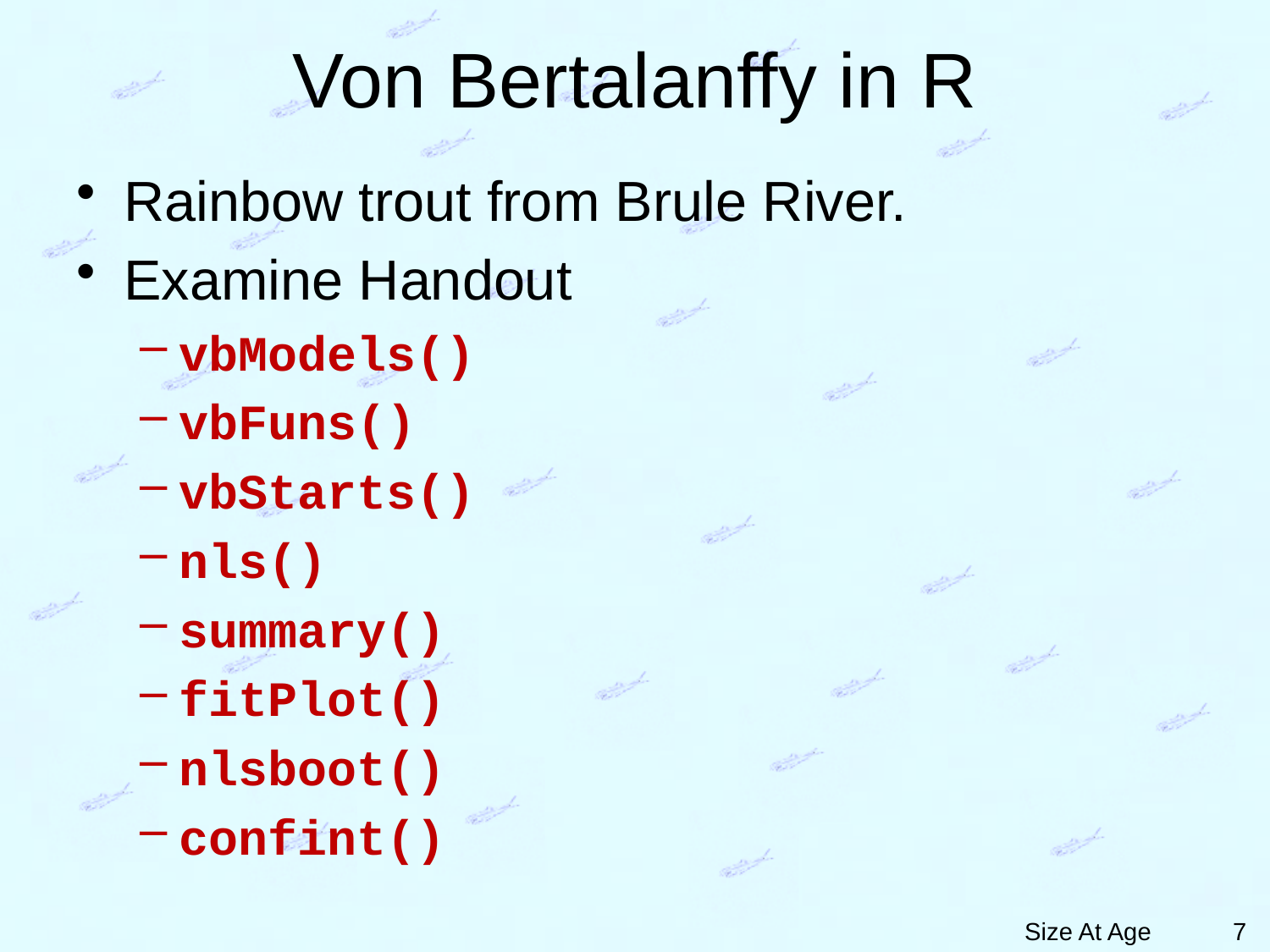

# Von Bertalanffy in R
Rainbow trout from Brule River.
Examine Handout
vbModels()
vbFuns()
vbStarts()
nls()
summary()
fitPlot()
nlsboot()
confint()
7
Size At Age